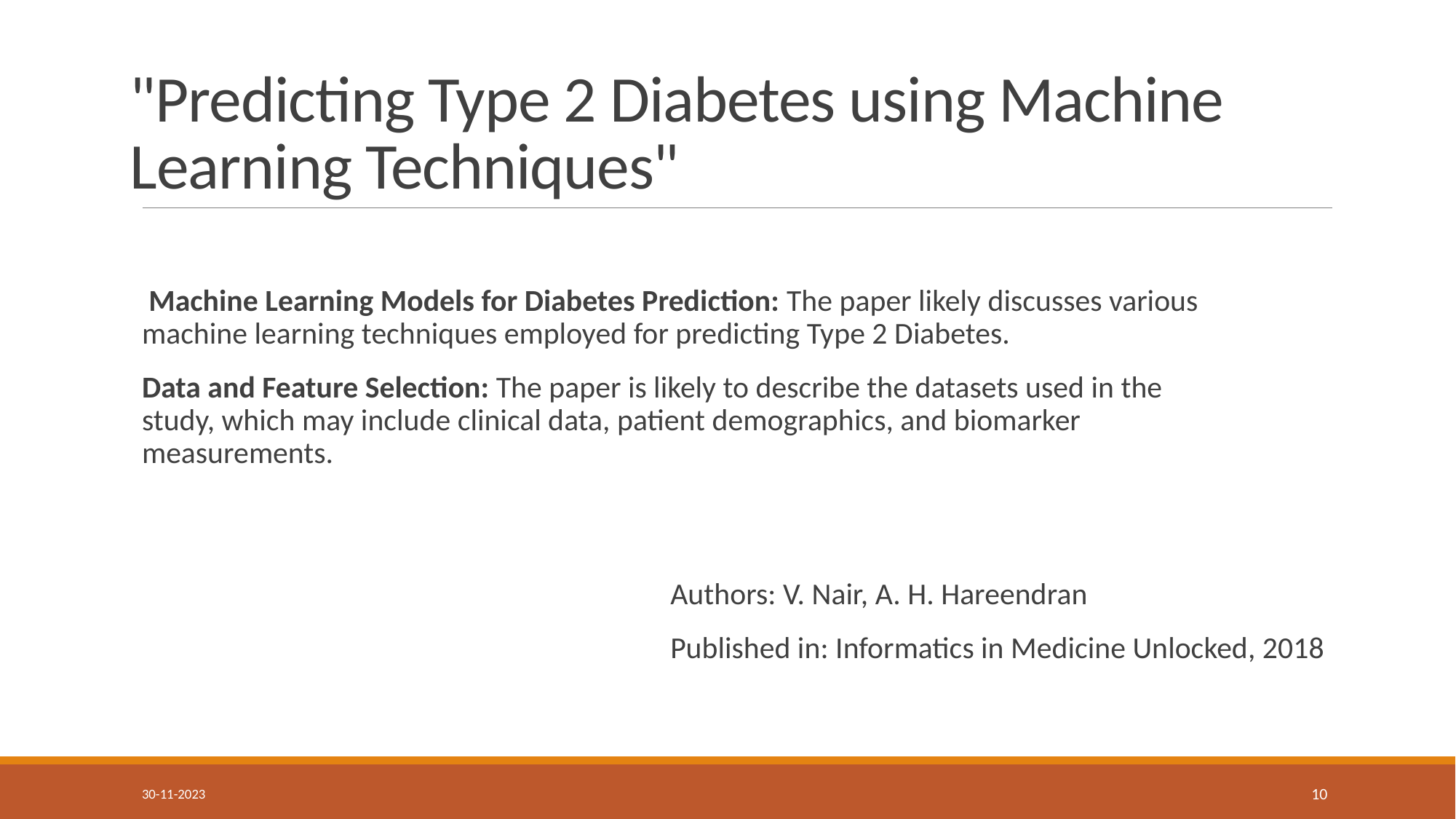

# "Predicting Type 2 Diabetes using Machine Learning Techniques"
 Machine Learning Models for Diabetes Prediction: The paper likely discusses various machine learning techniques employed for predicting Type 2 Diabetes.
Data and Feature Selection: The paper is likely to describe the datasets used in the study, which may include clinical data, patient demographics, and biomarker measurements.
Authors: V. Nair, A. H. Hareendran
Published in: Informatics in Medicine Unlocked, 2018
30-11-2023
10